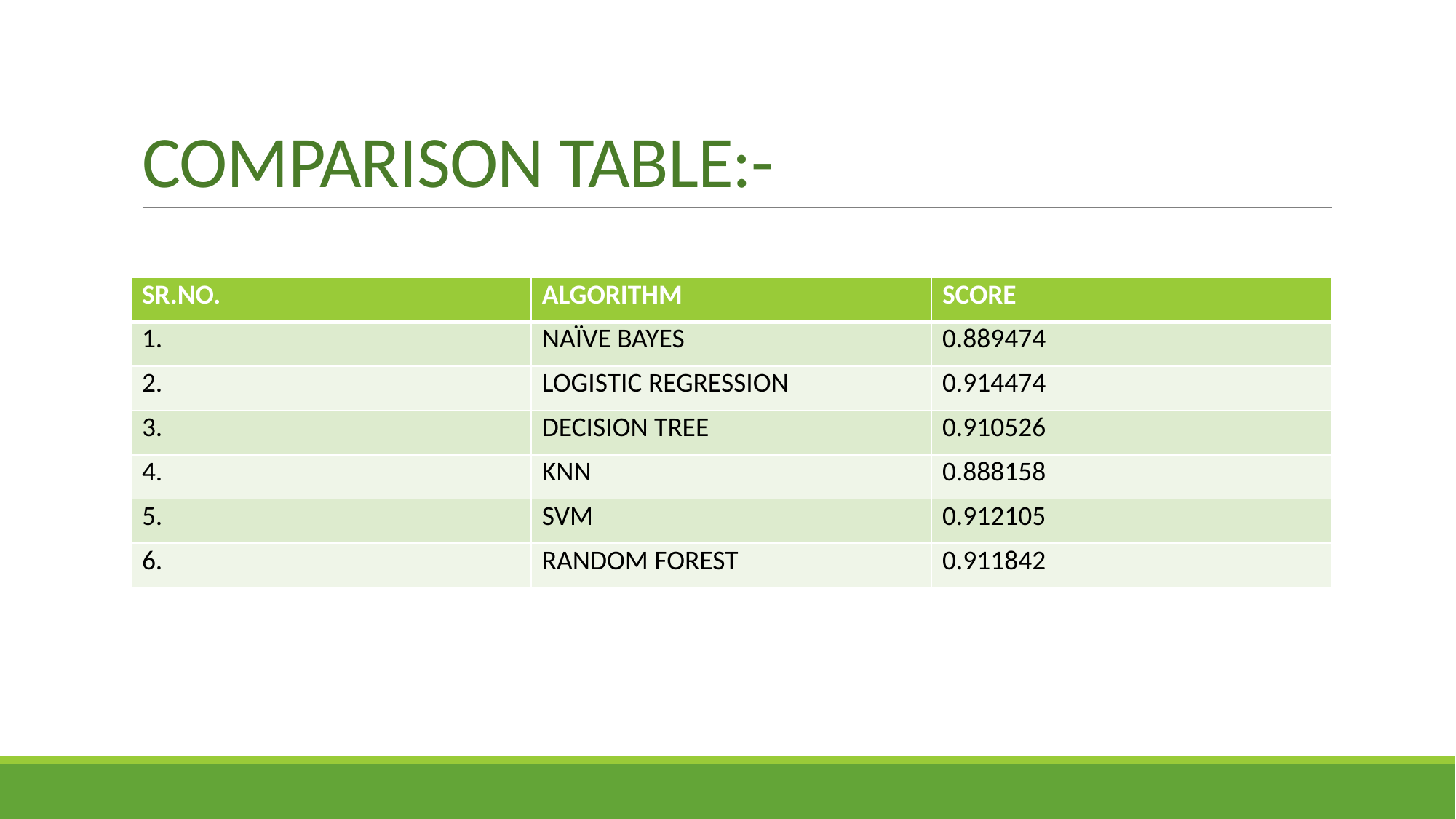

# COMPARISON TABLE:-
| SR.NO. | ALGORITHM | SCORE |
| --- | --- | --- |
| 1. | NAÏVE BAYES | 0.889474 |
| 2. | LOGISTIC REGRESSION | 0.914474 |
| 3. | DECISION TREE | 0.910526 |
| 4. | KNN | 0.888158 |
| 5. | SVM | 0.912105 |
| 6. | RANDOM FOREST | 0.911842 |